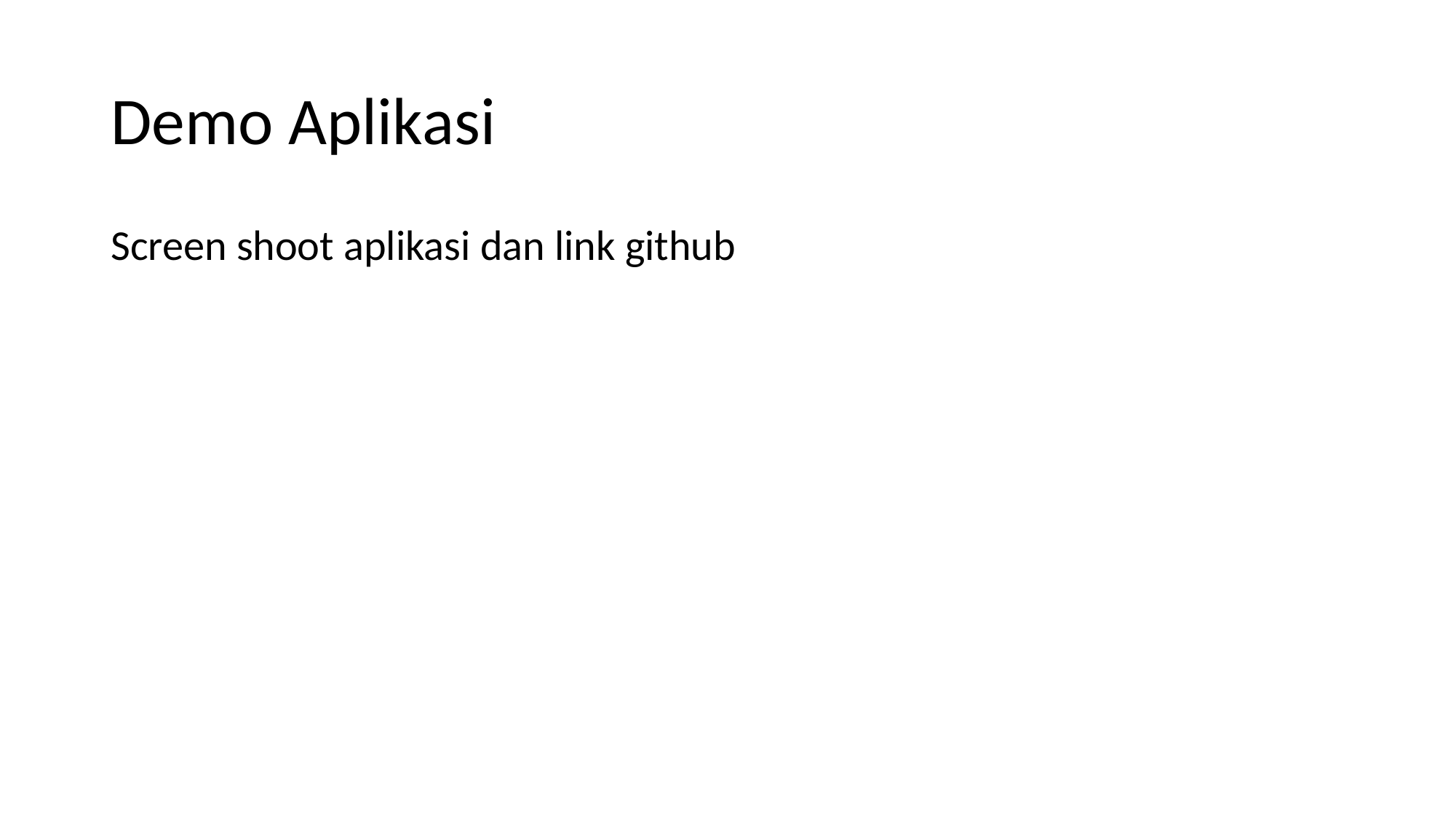

# Demo Aplikasi
Screen shoot aplikasi dan link github